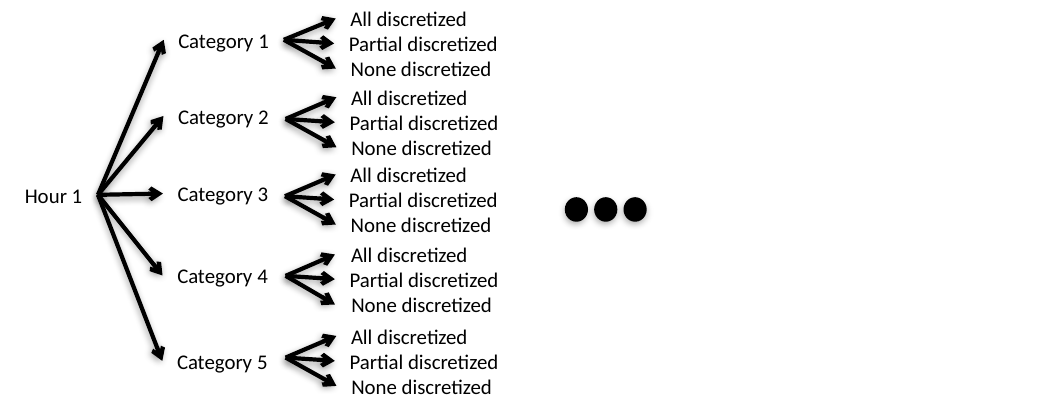

All discretized
Category 1
Partial discretized
None discretized
All discretized
Category 2
Partial discretized
None discretized
All discretized
Partial discretized
None discretized
Category 3
Hour 1

All discretized
Category 4
Partial discretized
None discretized
All discretized
Partial discretized
None discretized
Category 5